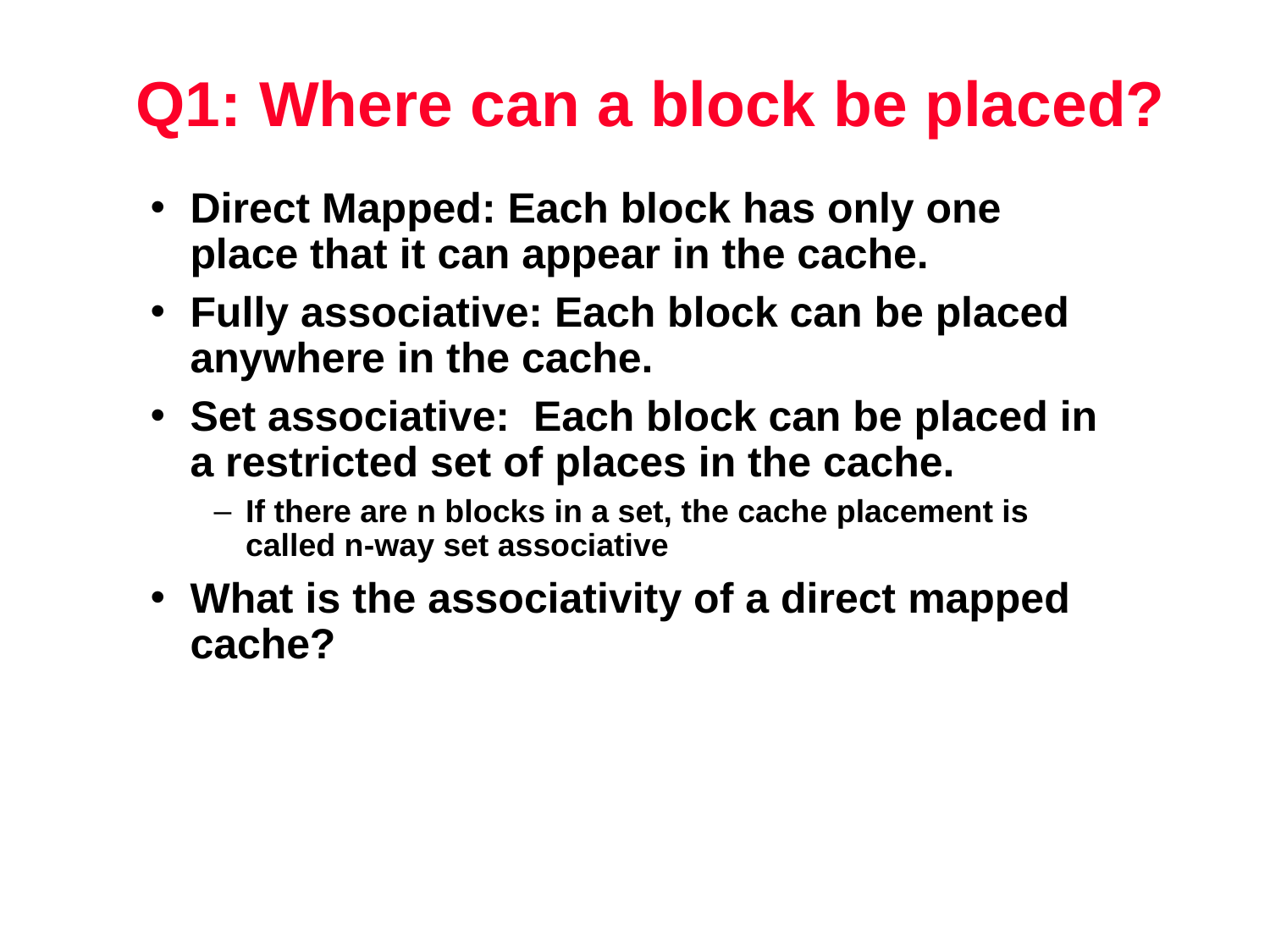

# Q1: Where can a block be placed?
Direct Mapped: Each block has only one place that it can appear in the cache.
Fully associative: Each block can be placed anywhere in the cache.
Set associative:  Each block can be placed in a restricted set of places in the cache.
If there are n blocks in a set, the cache placement is called n-way set associative
What is the associativity of a direct mapped cache?